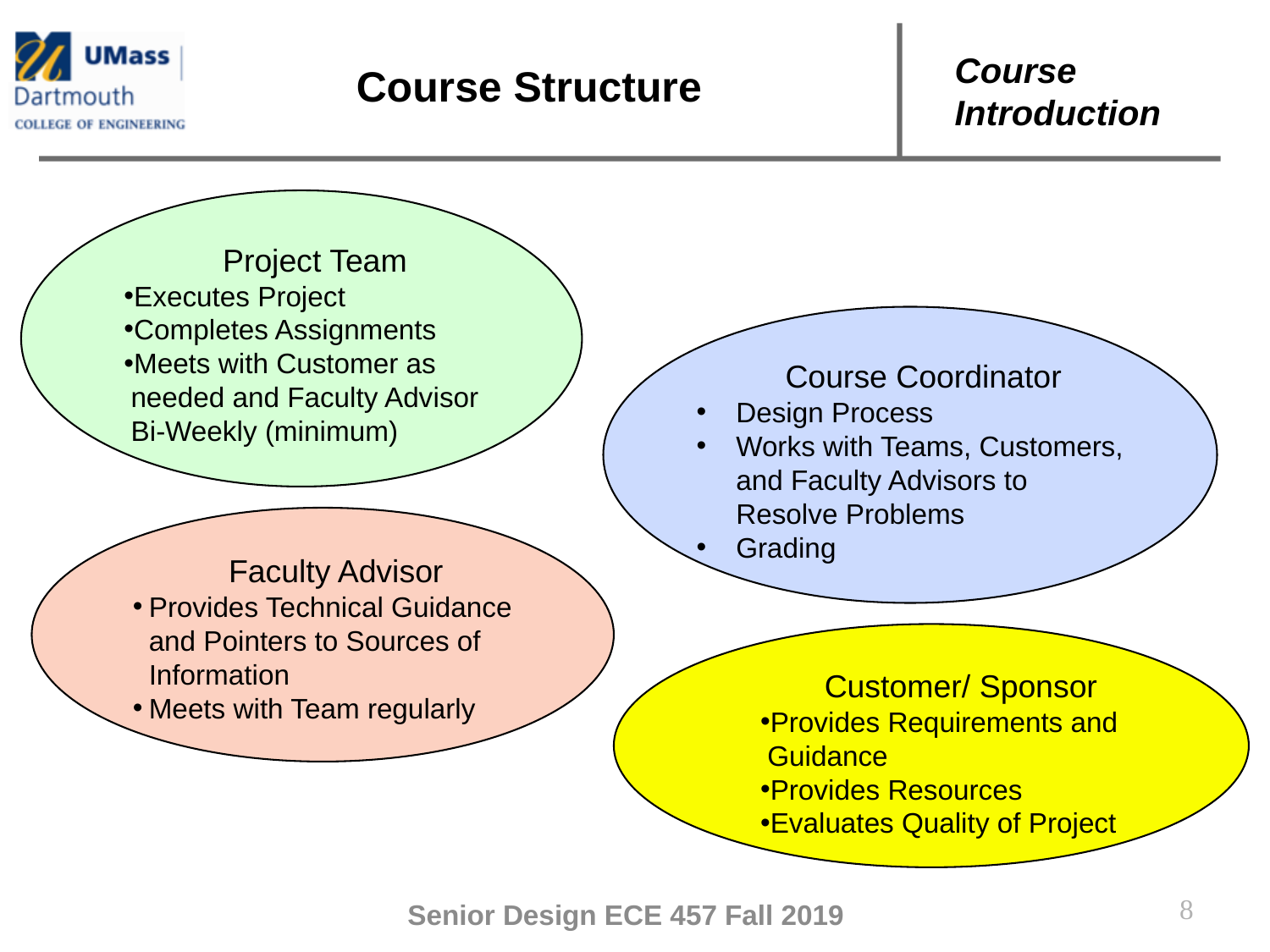

# Course Structure
   Project Team
Executes Project
Completes Assignments
Meets with Customer as needed and Faculty Advisor Bi-Weekly (minimum)
   Course Coordinator
Design Process
Works with Teams, Customers, and Faculty Advisors to Resolve Problems
Grading
   Faculty Advisor
Provides Technical Guidance and Pointers to Sources of Information
Meets with Team regularly

Customer/ Sponsor
Provides Requirements and Guidance
Provides Resources
Evaluates Quality of Project
8
Senior Design ECE 457 Fall 2019